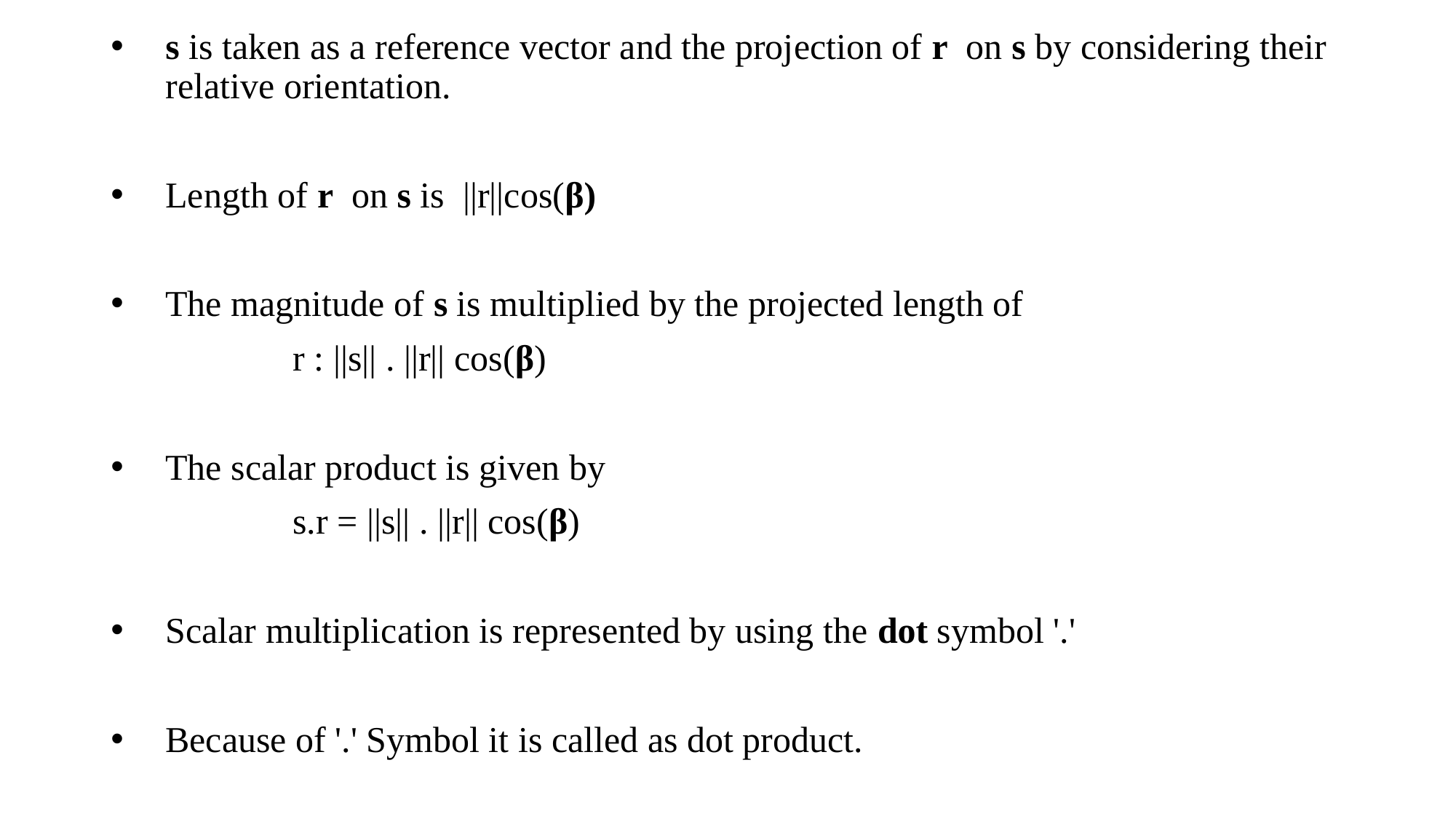

s is taken as a reference vector and the projection of r  on s by considering their relative orientation.

Length of r  on s is  ||r||cos(β)

The magnitude of s is multiplied by the projected length of
                    r : ||s|| . ||r|| cos(β)

The scalar product is given by
                    s.r = ||s|| . ||r|| cos(β)

Scalar multiplication is represented by using the dot symbol '.'

Because of '.' Symbol it is called as dot product.